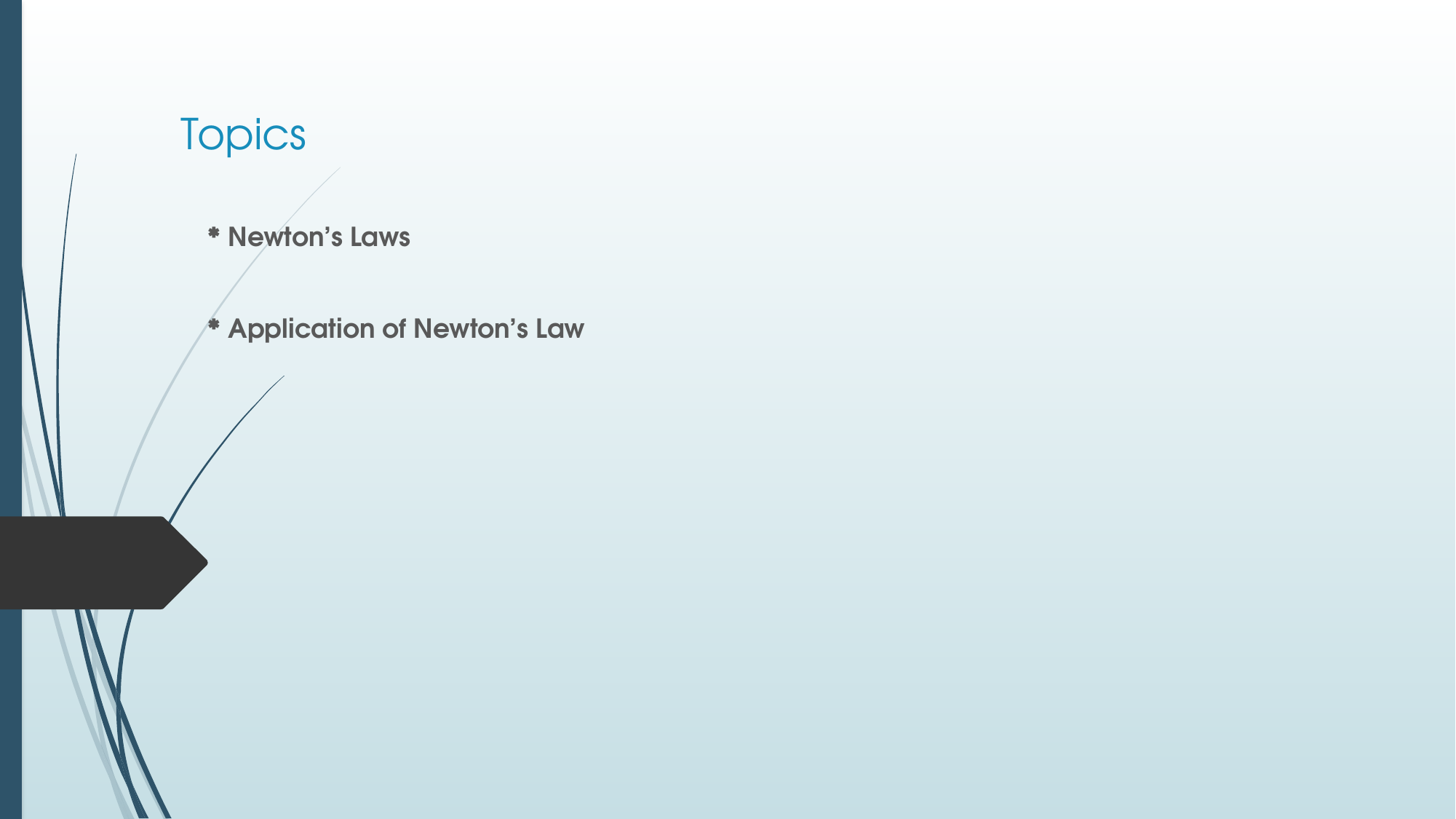

# Topics
* Newton’s Laws

* Application of Newton’s Law